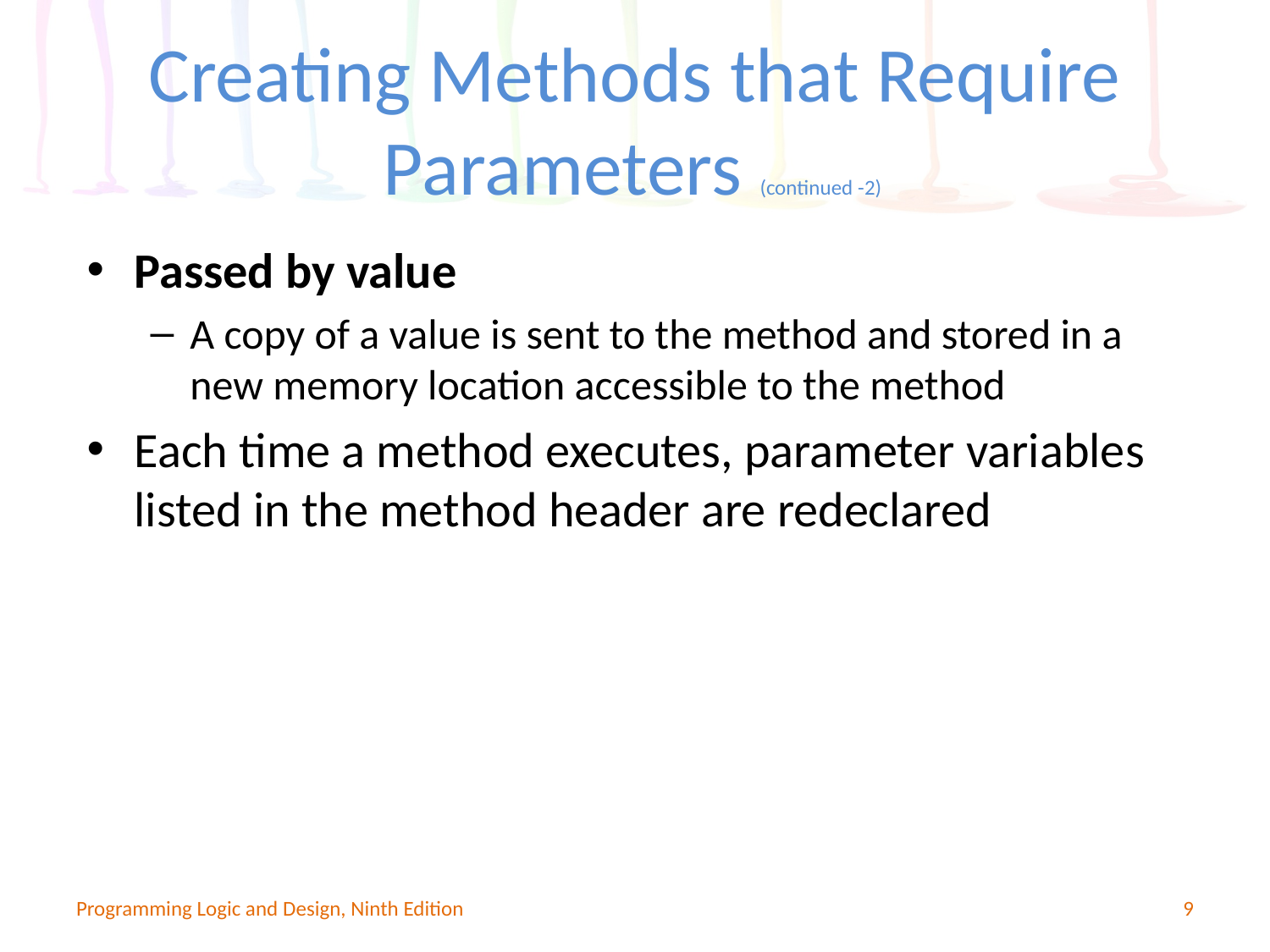

# Creating Methods that Require Parameters (continued -2)
Passed by value
A copy of a value is sent to the method and stored in a new memory location accessible to the method
Each time a method executes, parameter variables listed in the method header are redeclared
Programming Logic and Design, Ninth Edition
9